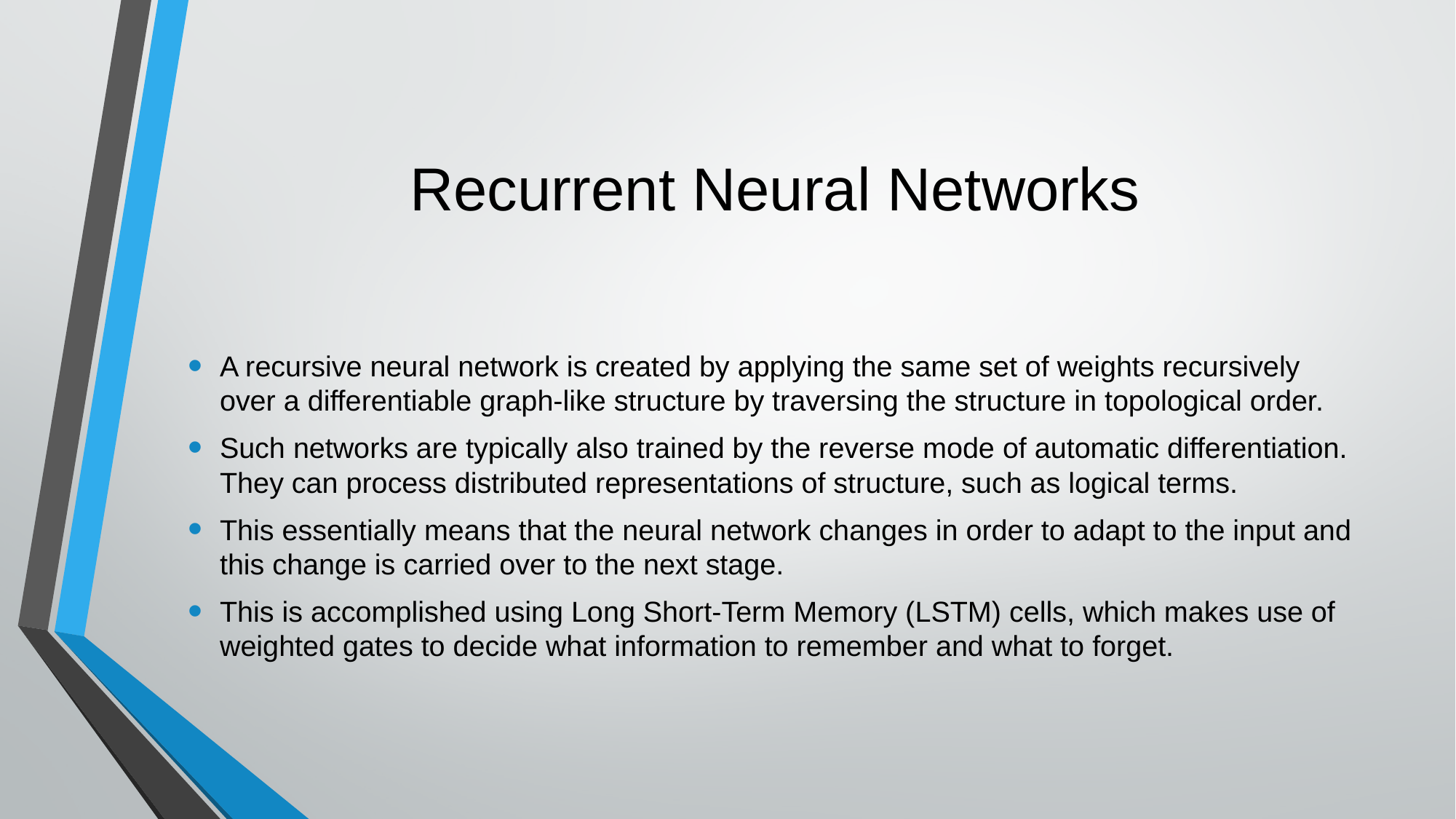

# Recurrent Neural Networks
A recursive neural network is created by applying the same set of weights recursively over a differentiable graph-like structure by traversing the structure in topological order.
Such networks are typically also trained by the reverse mode of automatic differentiation. They can process distributed representations of structure, such as logical terms.
This essentially means that the neural network changes in order to adapt to the input and this change is carried over to the next stage.
This is accomplished using Long Short-Term Memory (LSTM) cells, which makes use of weighted gates to decide what information to remember and what to forget.